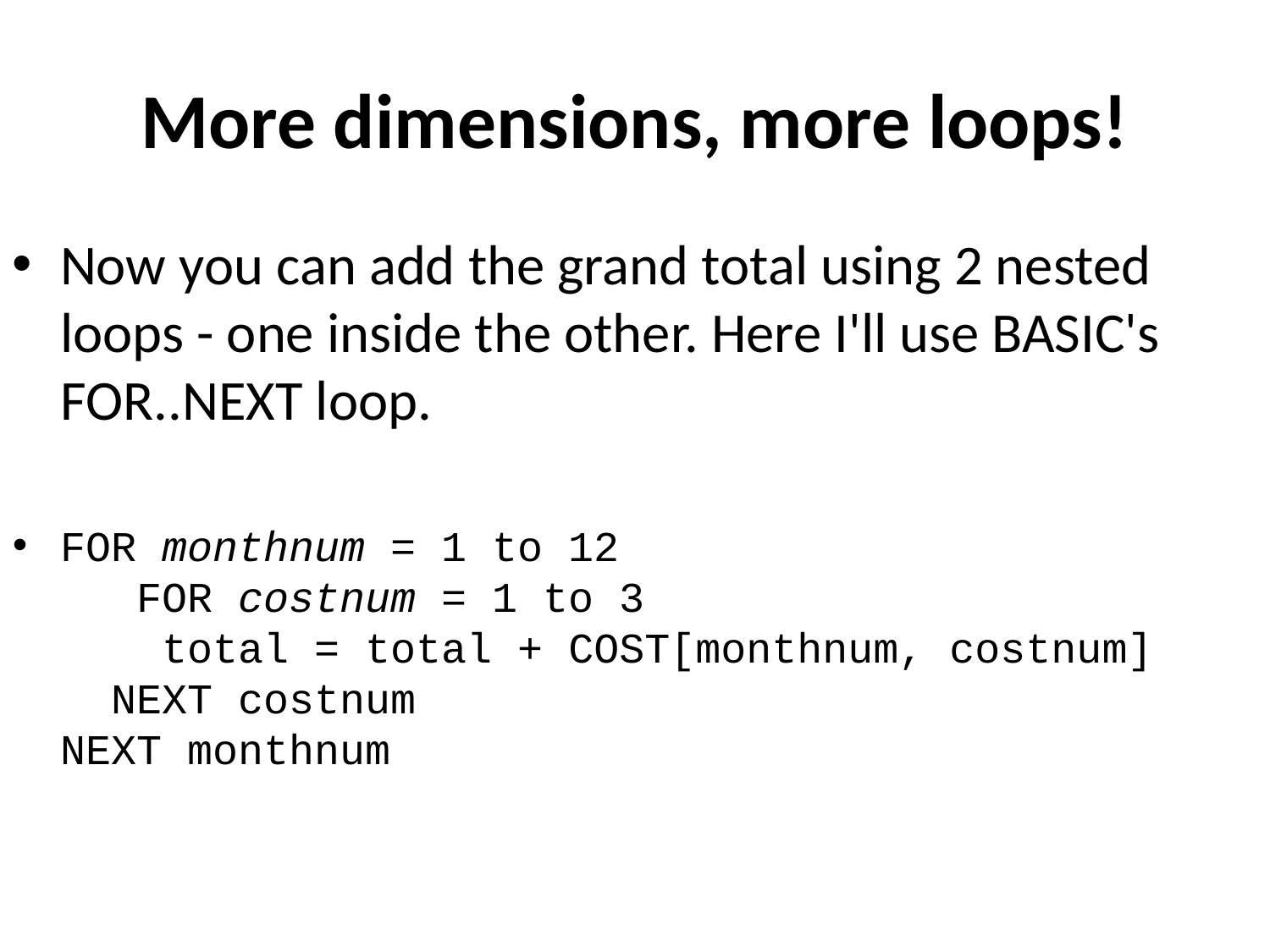

# More dimensions, more loops!
Now you can add the grand total using 2 nested loops - one inside the other. Here I'll use BASIC's FOR..NEXT loop.

FOR monthnum = 1 to 12
   FOR costnum = 1 to 3
    total = total + COST[monthnum, costnum]
  NEXT costnum
NEXT monthnum